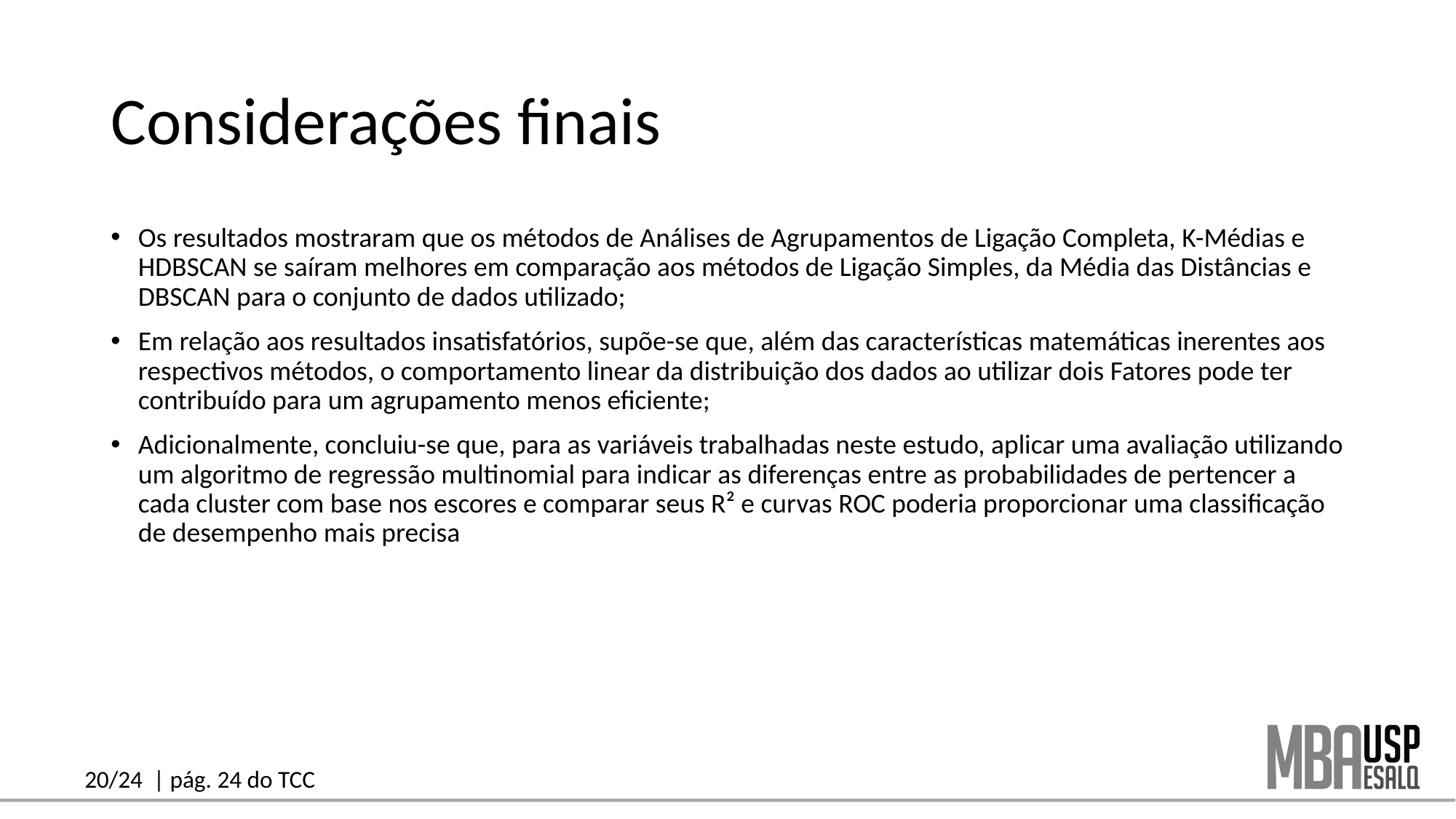

# Considerações finais
Os resultados mostraram que os métodos de Análises de Agrupamentos de Ligação Completa, K-Médias e HDBSCAN se saíram melhores em comparação aos métodos de Ligação Simples, da Média das Distâncias e DBSCAN para o conjunto de dados utilizado;
Em relação aos resultados insatisfatórios, supõe-se que, além das características matemáticas inerentes aos respectivos métodos, o comportamento linear da distribuição dos dados ao utilizar dois Fatores pode ter contribuído para um agrupamento menos eficiente;
Adicionalmente, concluiu-se que, para as variáveis trabalhadas neste estudo, aplicar uma avaliação utilizando um algoritmo de regressão multinomial para indicar as diferenças entre as probabilidades de pertencer a cada cluster com base nos escores e comparar seus R² e curvas ROC poderia proporcionar uma classificação de desempenho mais precisa
20/24  | pág. 24 do TCC